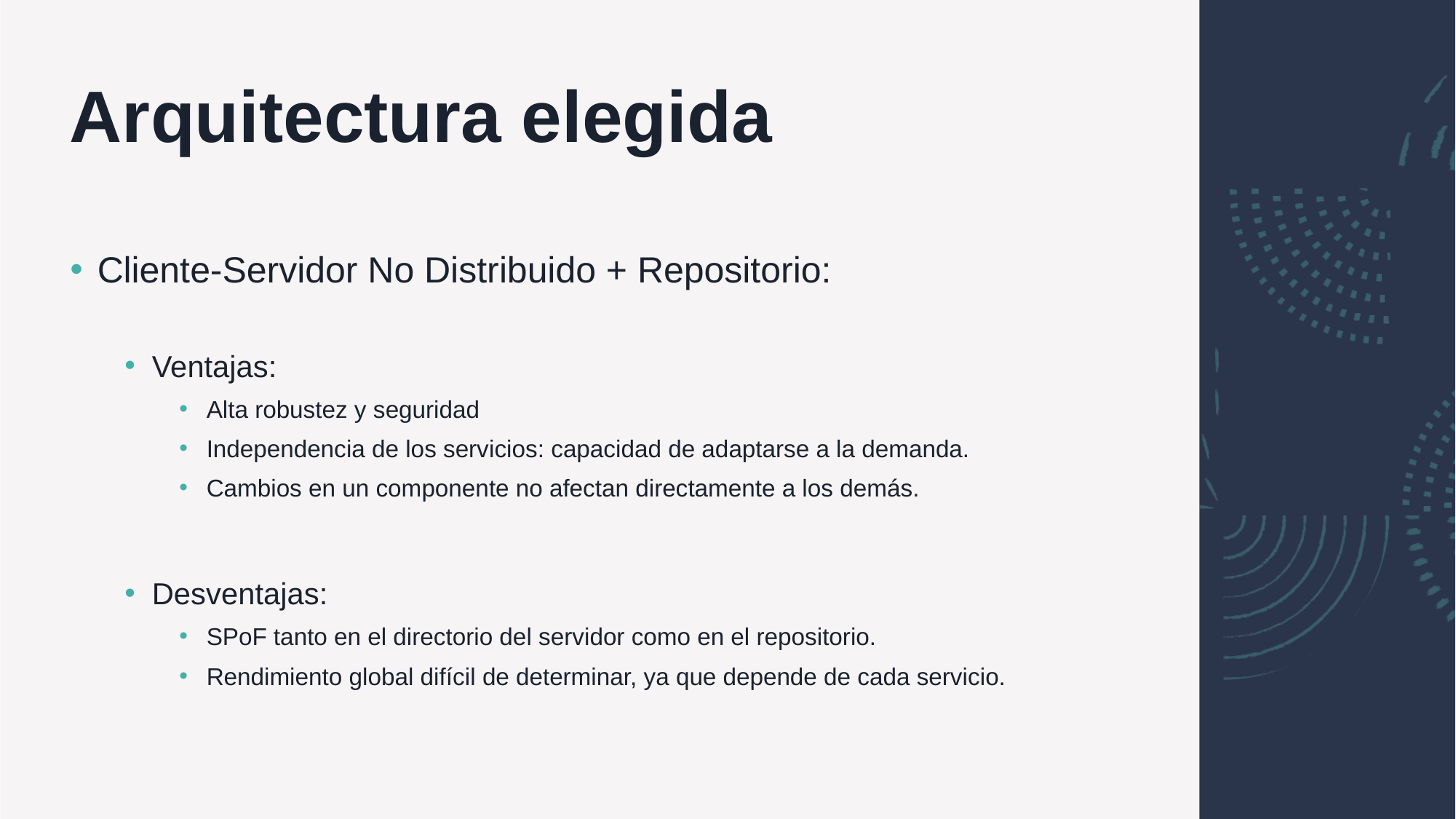

# Arquitectura elegida

Cliente-Servidor No Distribuido + Repositorio:

Ventajas:
Alta robustez y seguridad
Independencia de los servicios: capacidad de adaptarse a la demanda.
Cambios en un componente no afectan directamente a los demás.

Desventajas:
SPoF tanto en el directorio del servidor como en el repositorio.
Rendimiento global difícil de determinar, ya que depende de cada servicio.